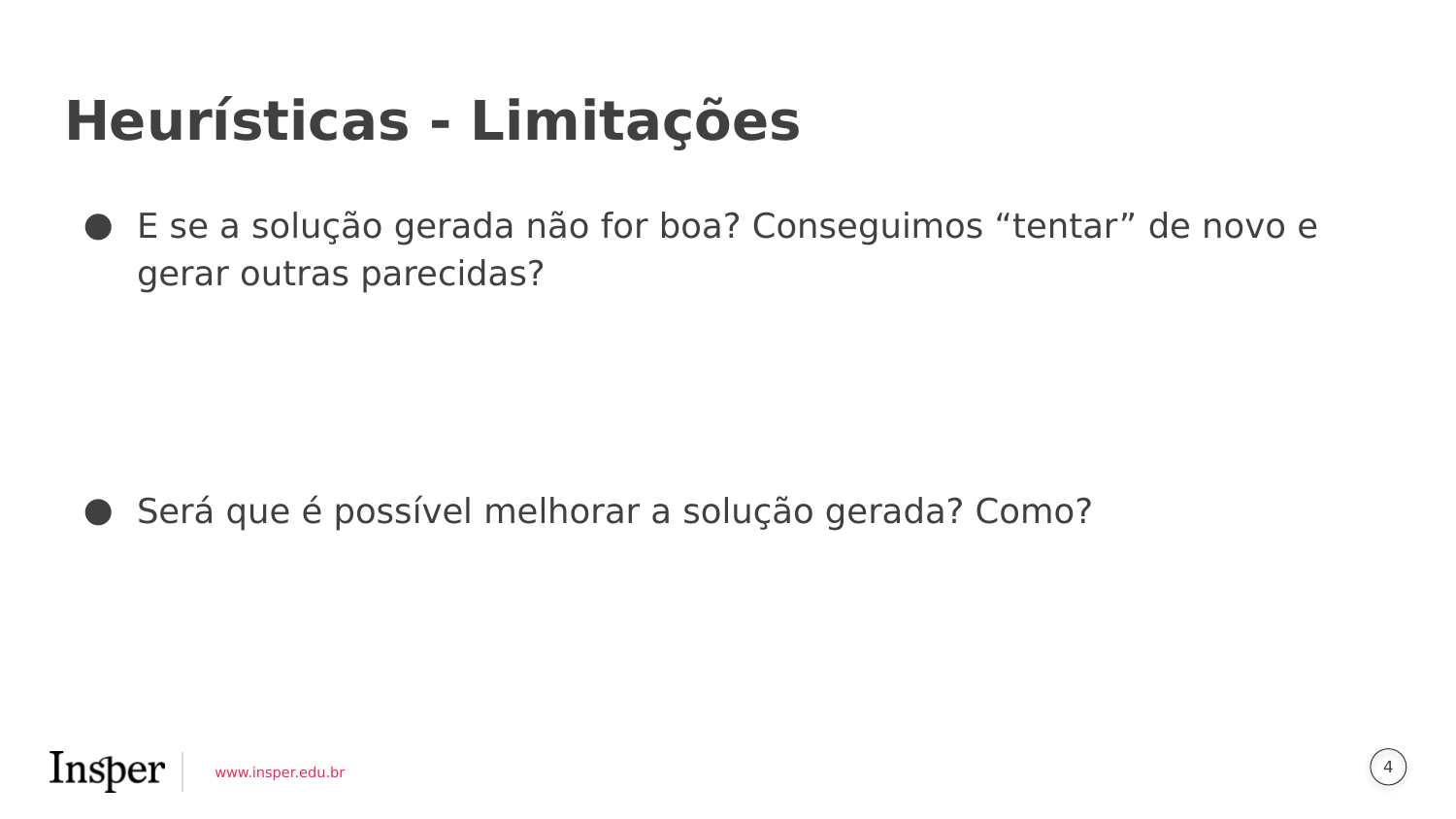

# Heurísticas - Limitações
E se a solução gerada não for boa? Conseguimos “tentar” de novo e gerar outras parecidas?

Será que é possível melhorar a solução gerada? Como?